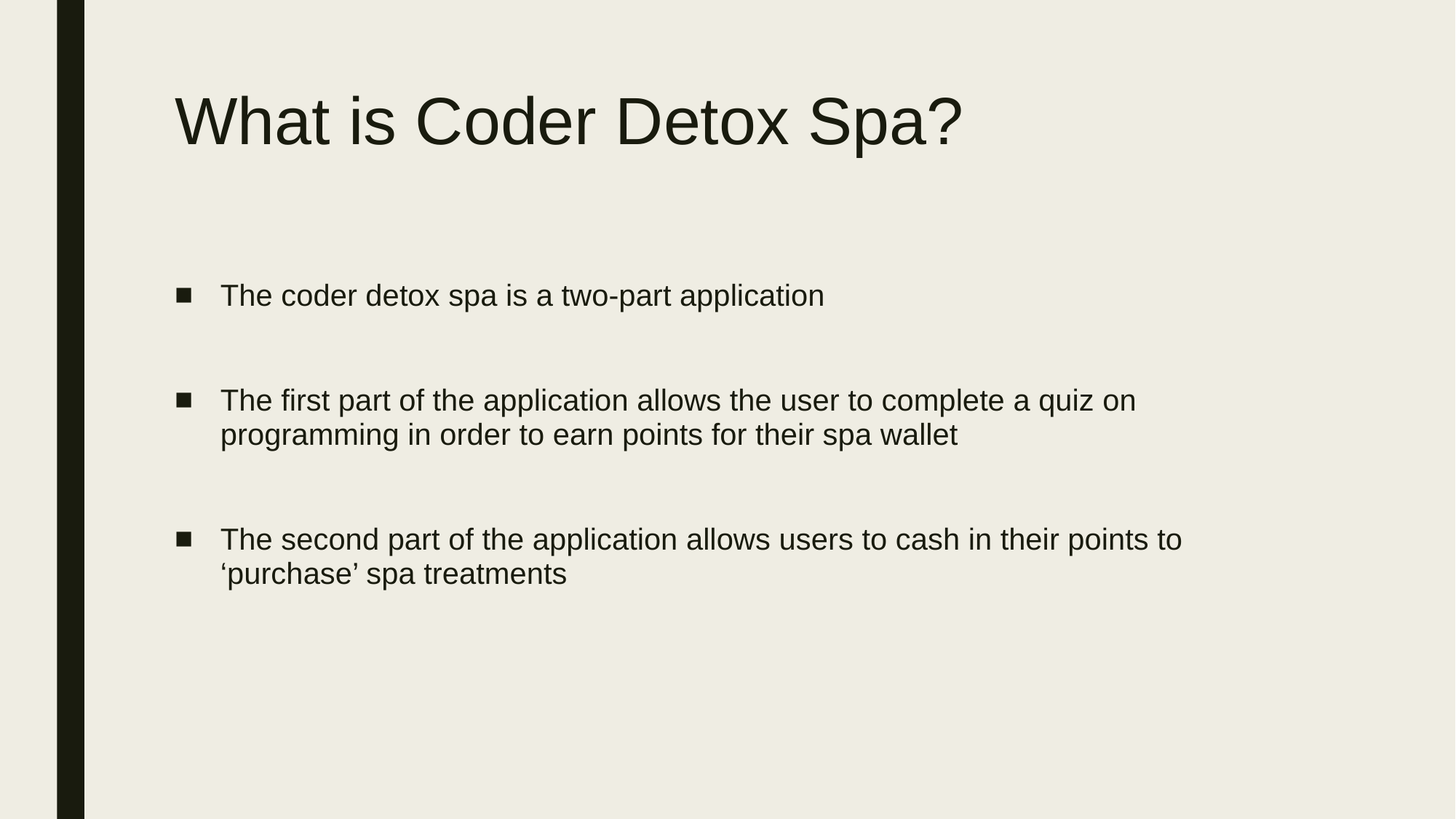

# What is Coder Detox Spa?
The coder detox spa is a two-part application

The first part of the application allows the user to complete a quiz on programming in order to earn points for their spa wallet

The second part of the application allows users to cash in their points to ‘purchase’ spa treatments